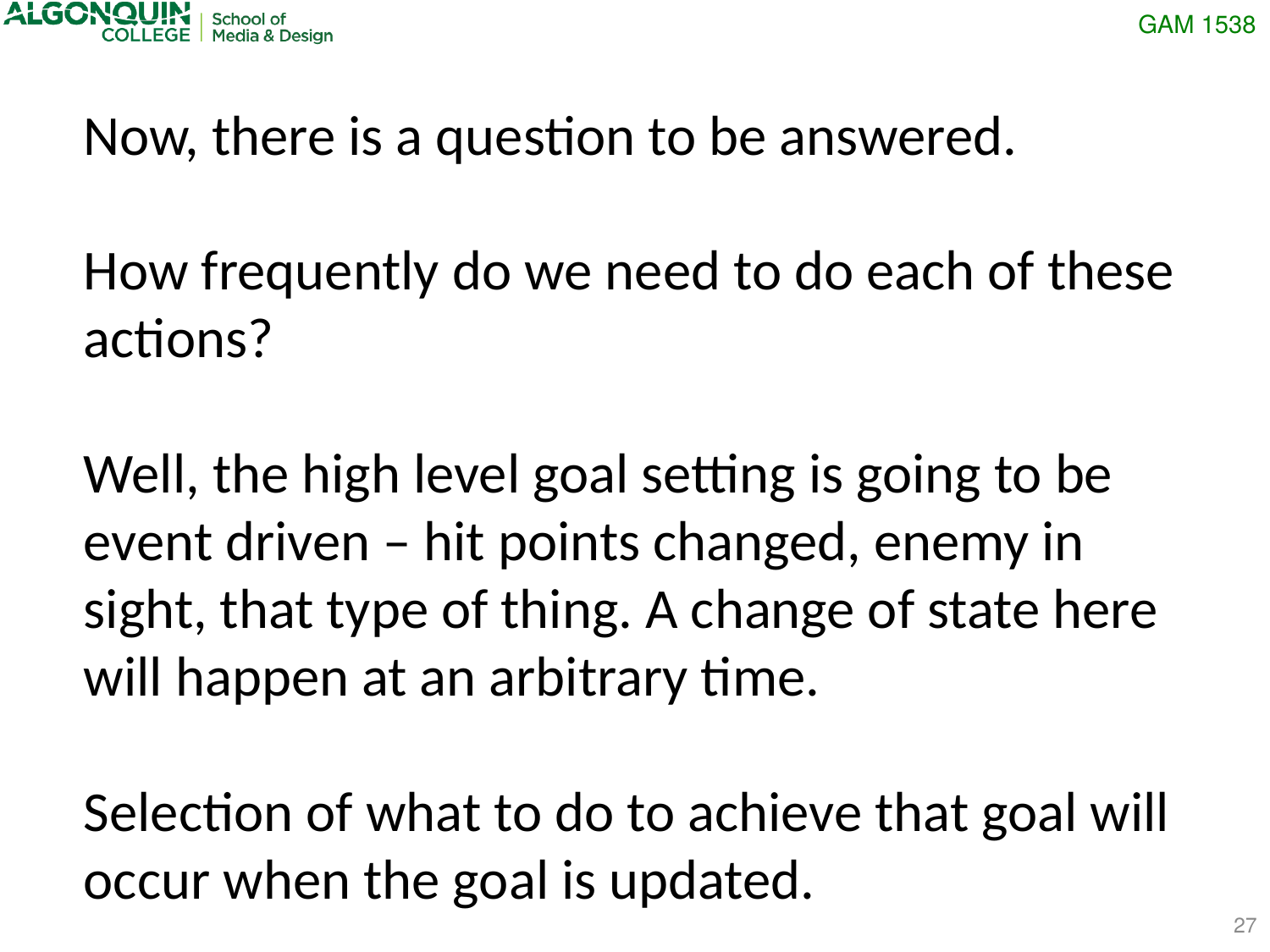

Now, there is a question to be answered.

How frequently do we need to do each of these actions?

Well, the high level goal setting is going to be event driven – hit points changed, enemy in sight, that type of thing. A change of state here will happen at an arbitrary time.

Selection of what to do to achieve that goal will occur when the goal is updated.
27